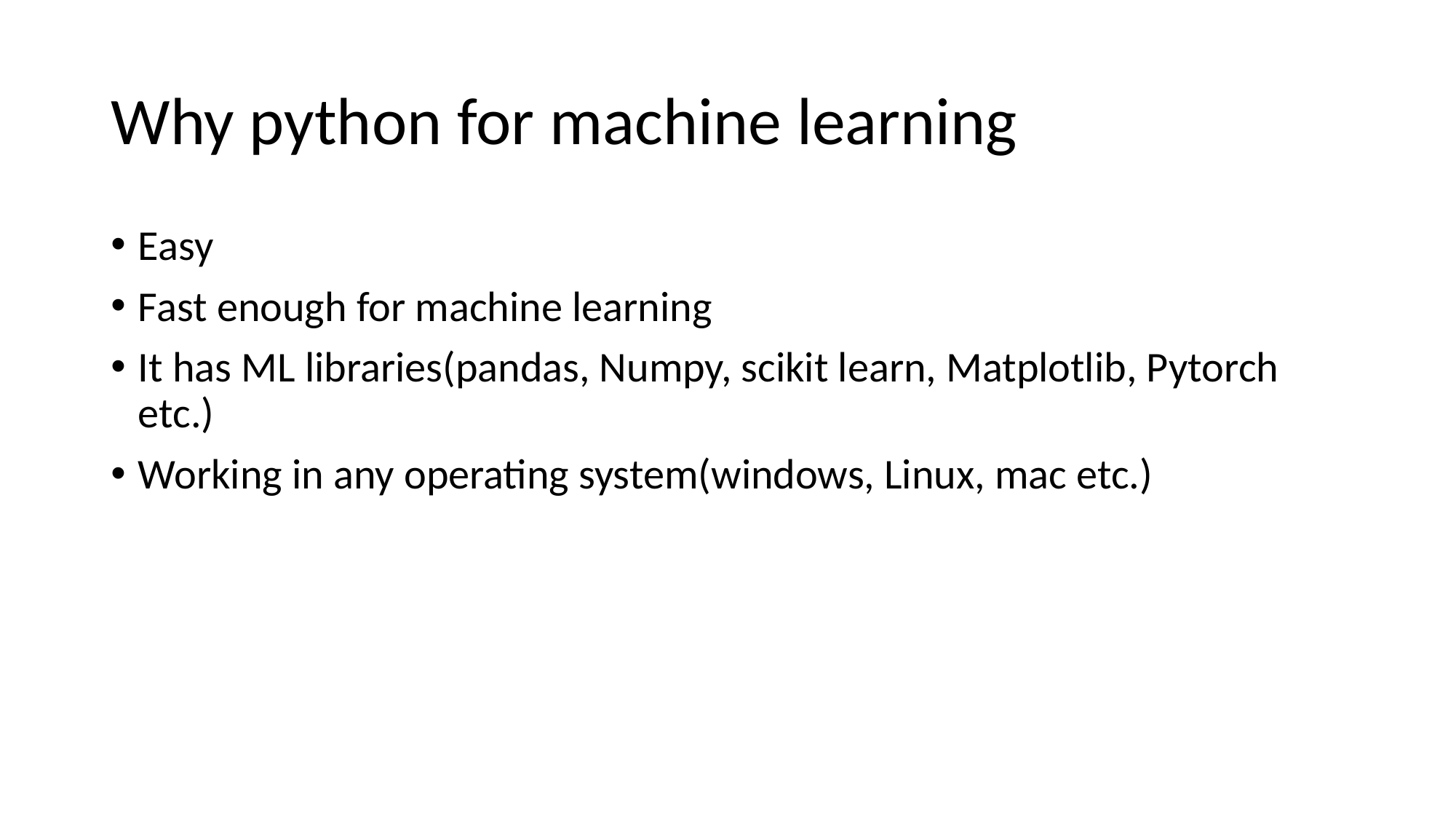

# Why python for machine learning
Easy
Fast enough for machine learning
It has ML libraries(pandas, Numpy, scikit learn, Matplotlib, Pytorch etc.)
Working in any operating system(windows, Linux, mac etc.)